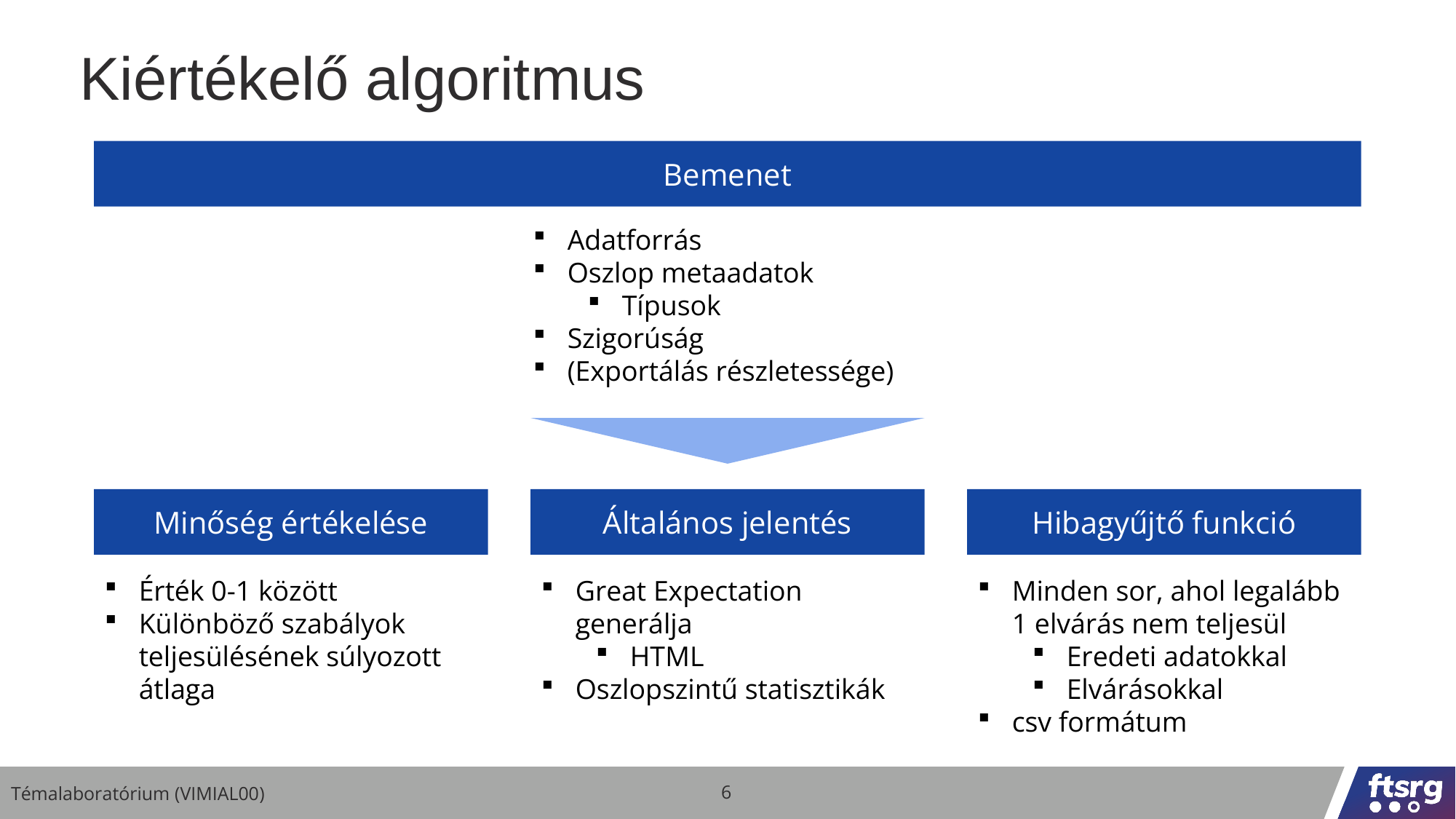

# Kiértékelő algoritmus
Bemenet
Adatforrás
Oszlop metaadatok
Típusok
Szigorúság
(Exportálás részletessége)

Minőség értékelése
Általános jelentés
Hibagyűjtő funkció
Érték 0-1 között
Különböző szabályok teljesülésének súlyozott átlaga
Great Expectation generálja
HTML
Oszlopszintű statisztikák
Minden sor, ahol legalább 1 elvárás nem teljesül
Eredeti adatokkal
Elvárásokkal
csv formátum
Témalaboratórium (VIMIAL00)
6